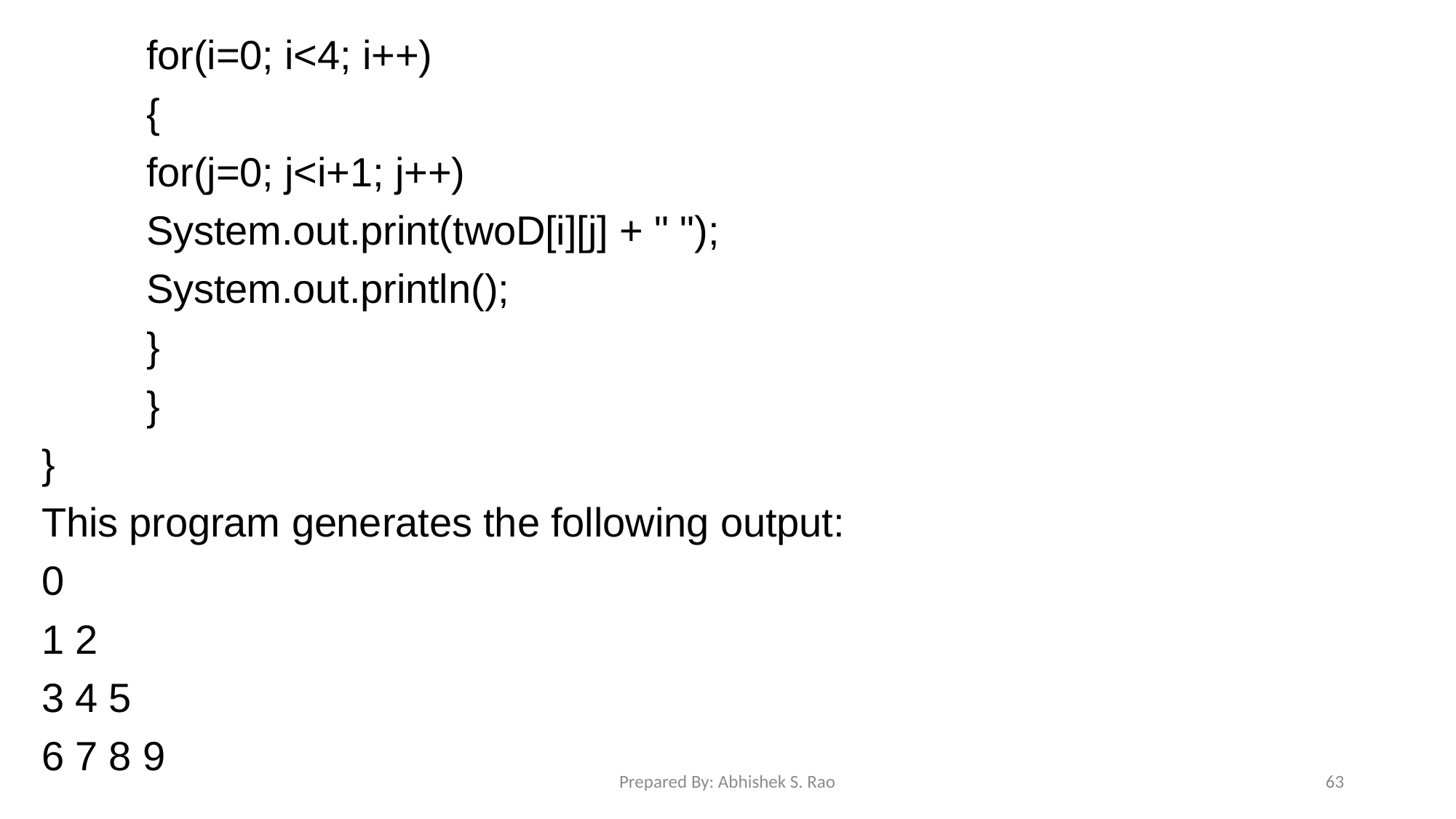

for(i=0; i<4; i++)
		{
			for(j=0; j<i+1; j++)
				System.out.print(twoD[i][j] + " ");
			System.out.println();
		}
	}
}
This program generates the following output:
0
1 2
3 4 5
6 7 8 9
Prepared By: Abhishek S. Rao
63